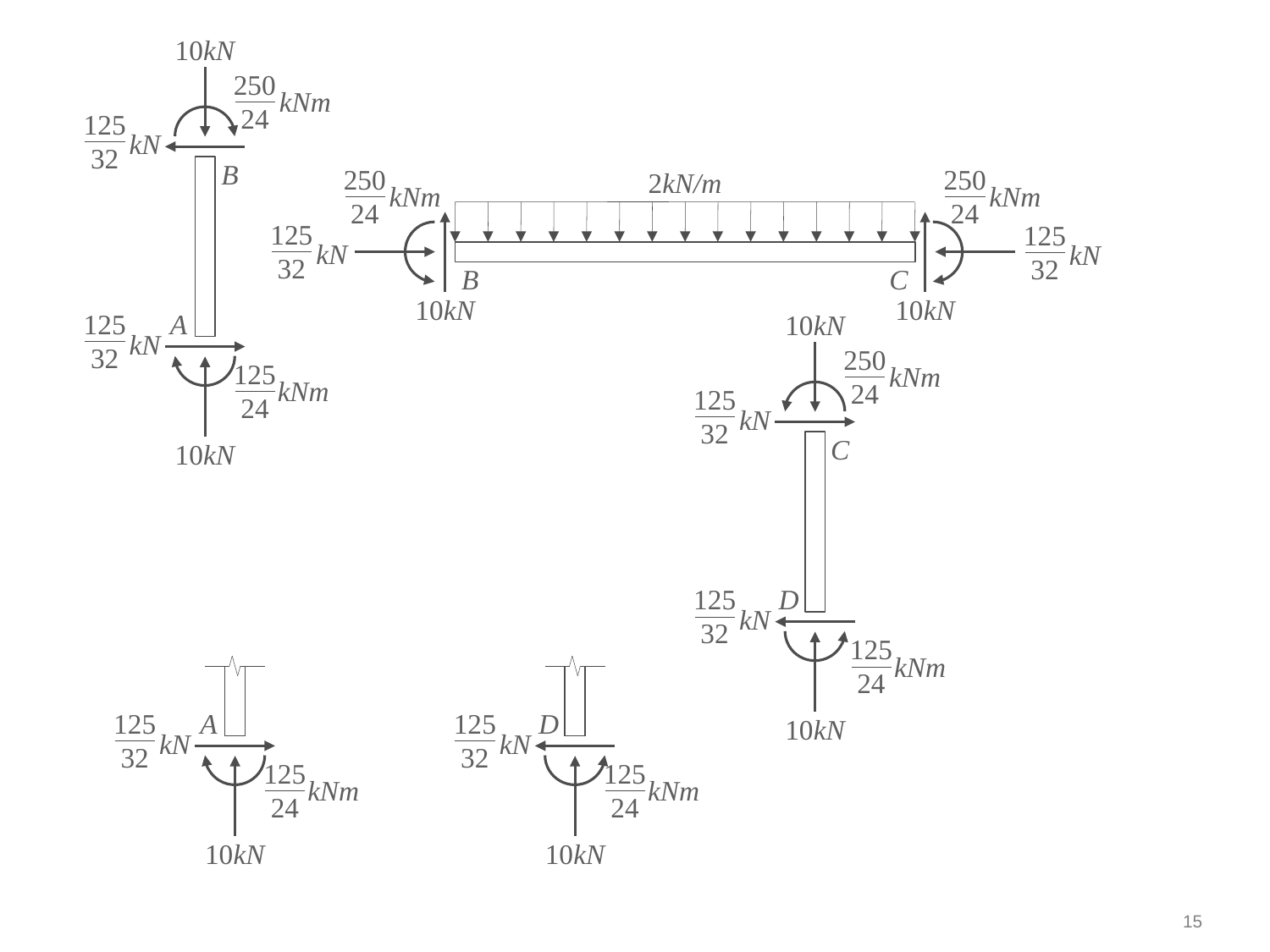

10kN
250
24
kNm

125
32
kN

B
125
32
A

kN
125
24
kNm
10kN
250
24
kNm
250
24
kNm
2kN/m
125
32
125
32

kN
kN

B
C
10kN
10kN
10kN
250
24
kNm

125
32
kN

C
125
32
D

kN
125
24
kNm
10kN
125
32
A

kN
125
24
kNm
10kN
125
32
D

kN
125
24
kNm
10kN